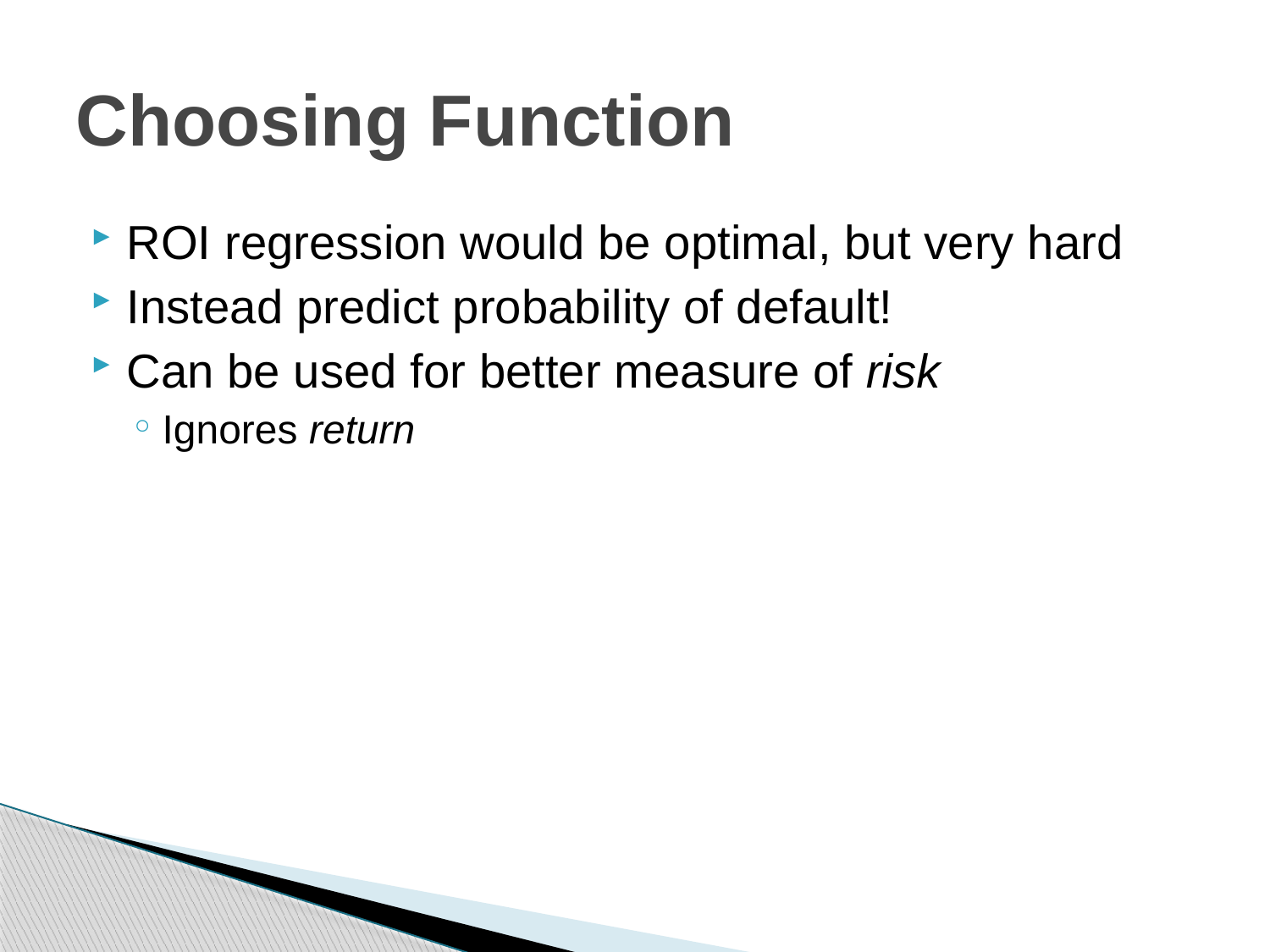

# Choosing Function
ROI regression would be optimal, but very hard
Instead predict probability of default!
Can be used for better measure of risk
Ignores return